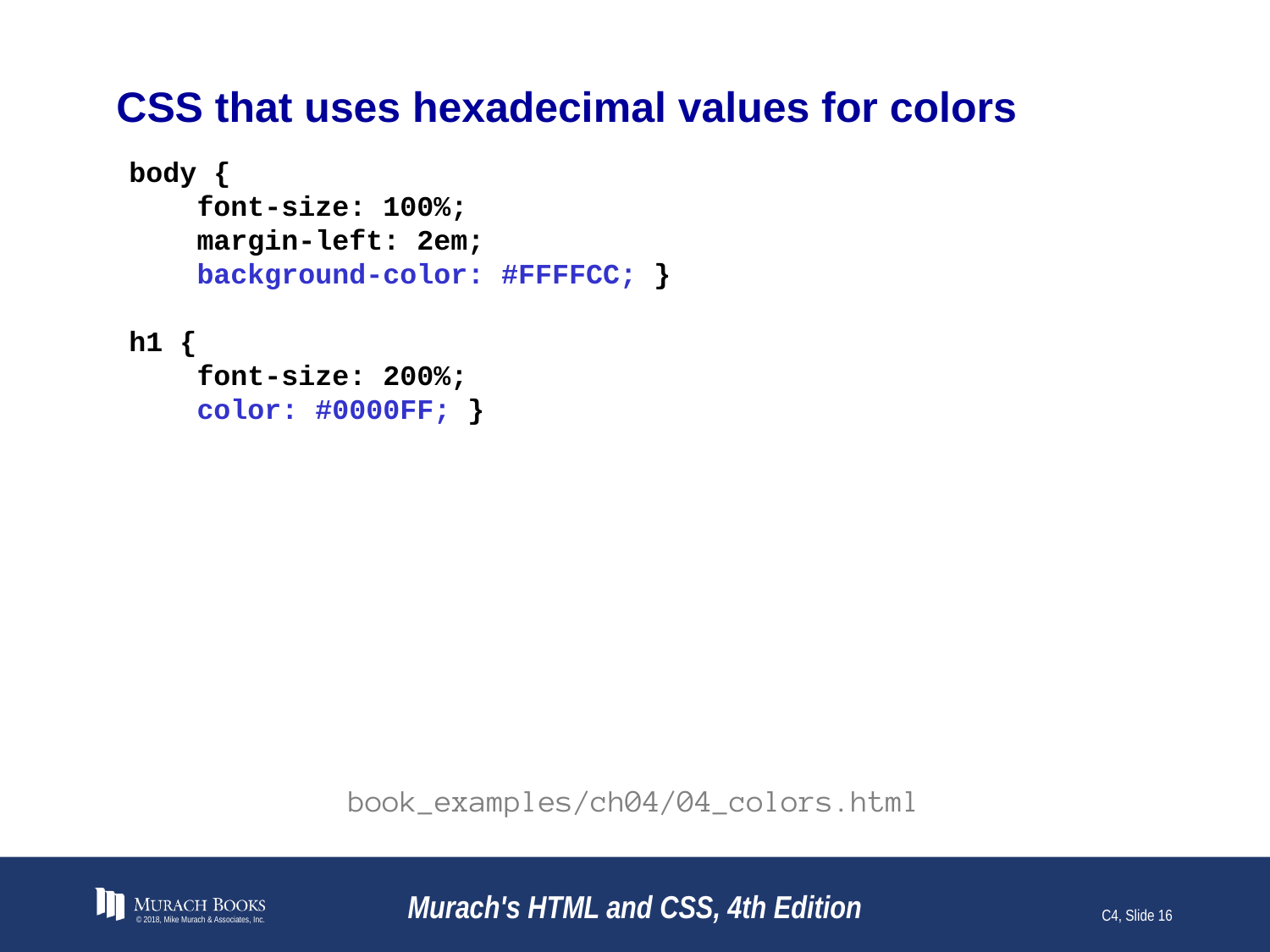

# CSS that uses hexadecimal values for colors
body {
    font-size: 100%;
    margin-left: 2em;
    background-color: #FFFFCC; }

h1 {
    font-size: 200%;
    color: #0000FF; }

book_examples/ch04/04_colors.html
© 2018, Mike Murach & Associates, Inc.
Murach's HTML and CSS, 4th Edition

C4, Slide 16